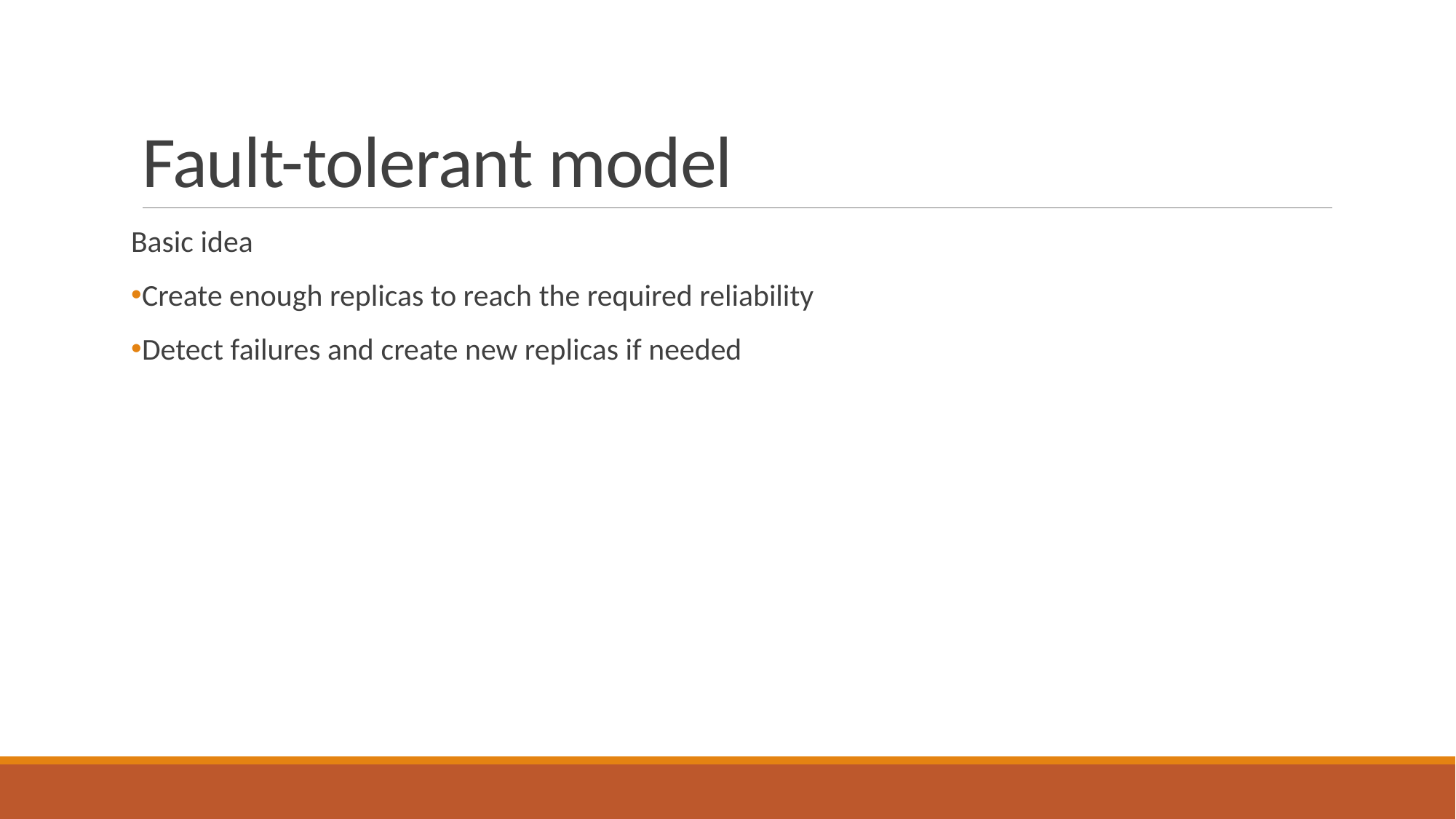

# Fault-tolerant model
Basic idea
Create enough replicas to reach the required reliability
Detect failures and create new replicas if needed